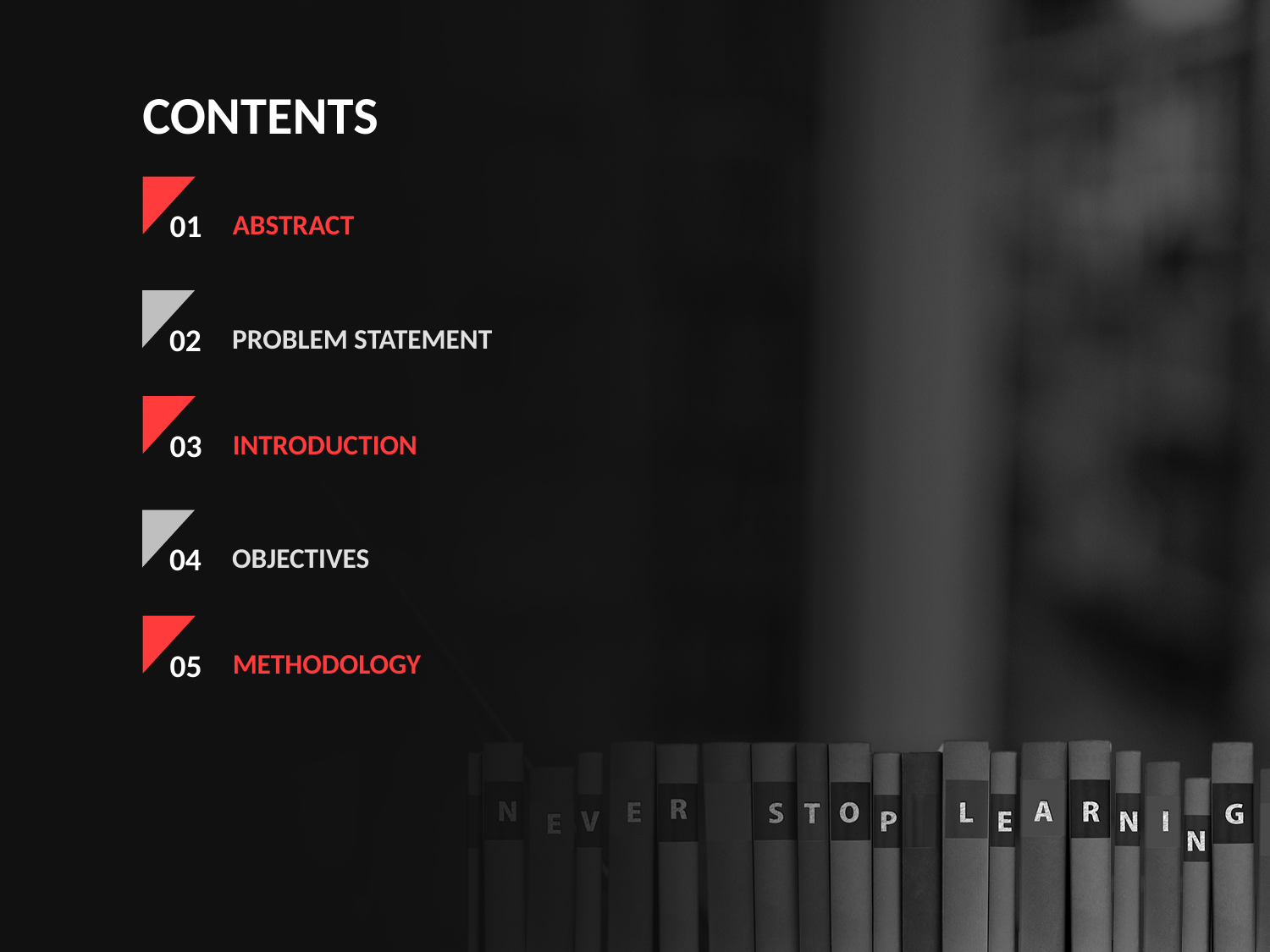

CONTENTS

ABSTRACT

01

PROBLEM STATEMENT

02

INTRODUCTION

03

OBJECTIVES

04

METHODOLOGY

05